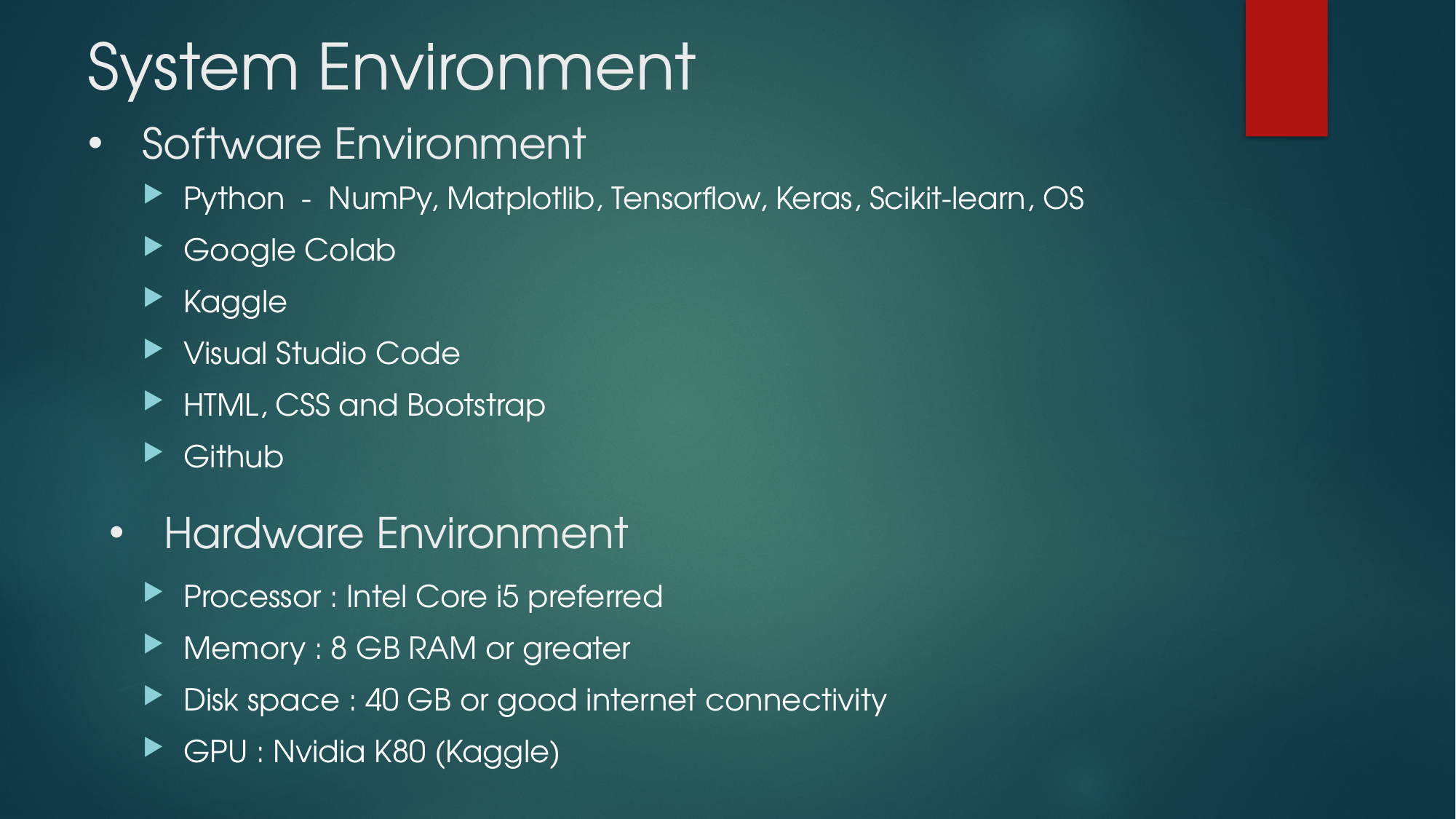

# System Environment
Software Environment
Python  -  NumPy, Matplotlib, Tensorflow, Keras, Scikit-learn, OS
Google Colab
Kaggle
Visual Studio Code
HTML, CSS and Bootstrap
Github
Hardware Environment
Processor : Intel Core i5 preferred
Memory : 8 GB RAM or greater
Disk space : 40 GB or good internet connectivity
GPU : Nvidia K80 (Kaggle)